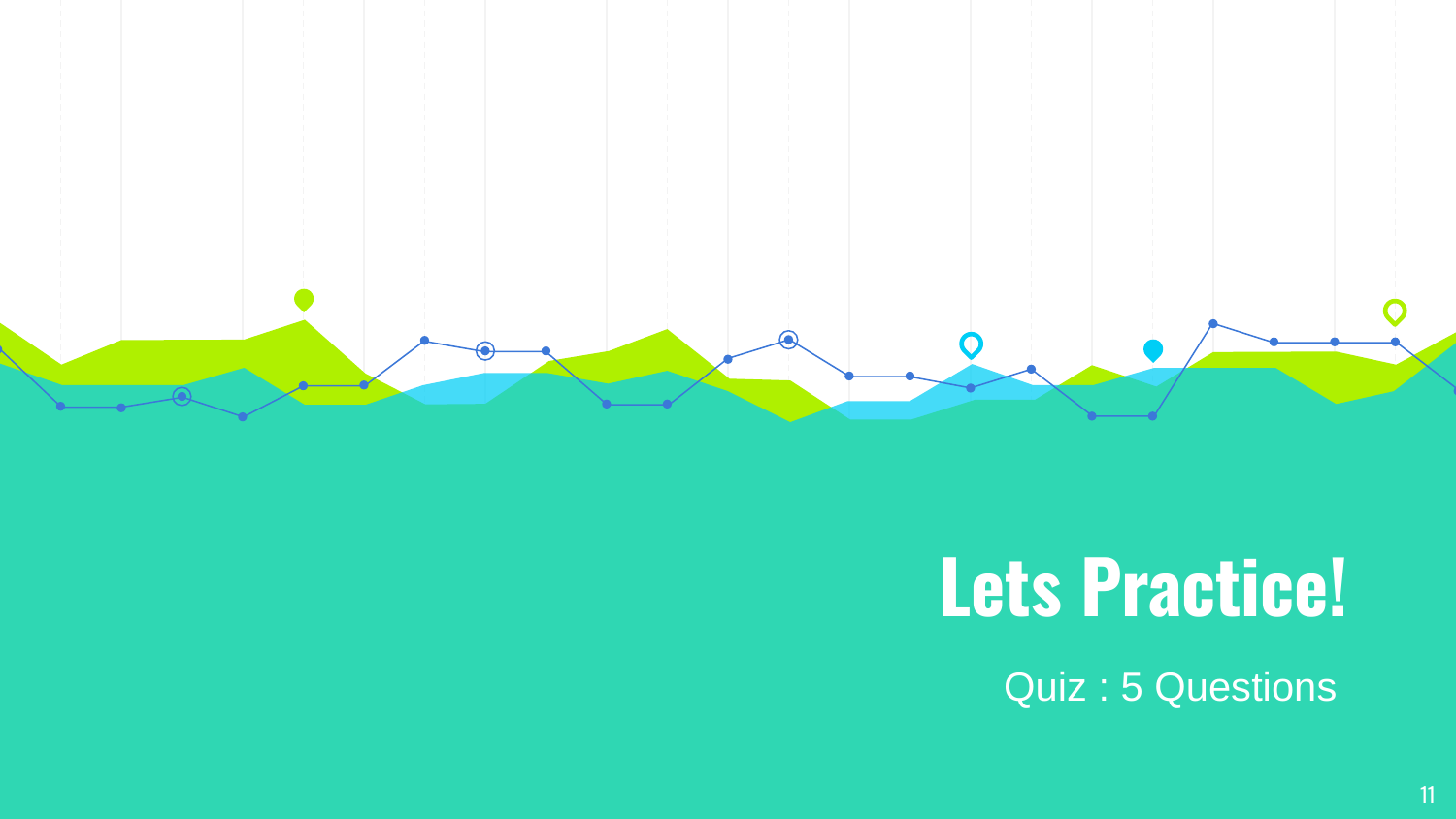

# Lets Practice!
Quiz : 5 Questions
11